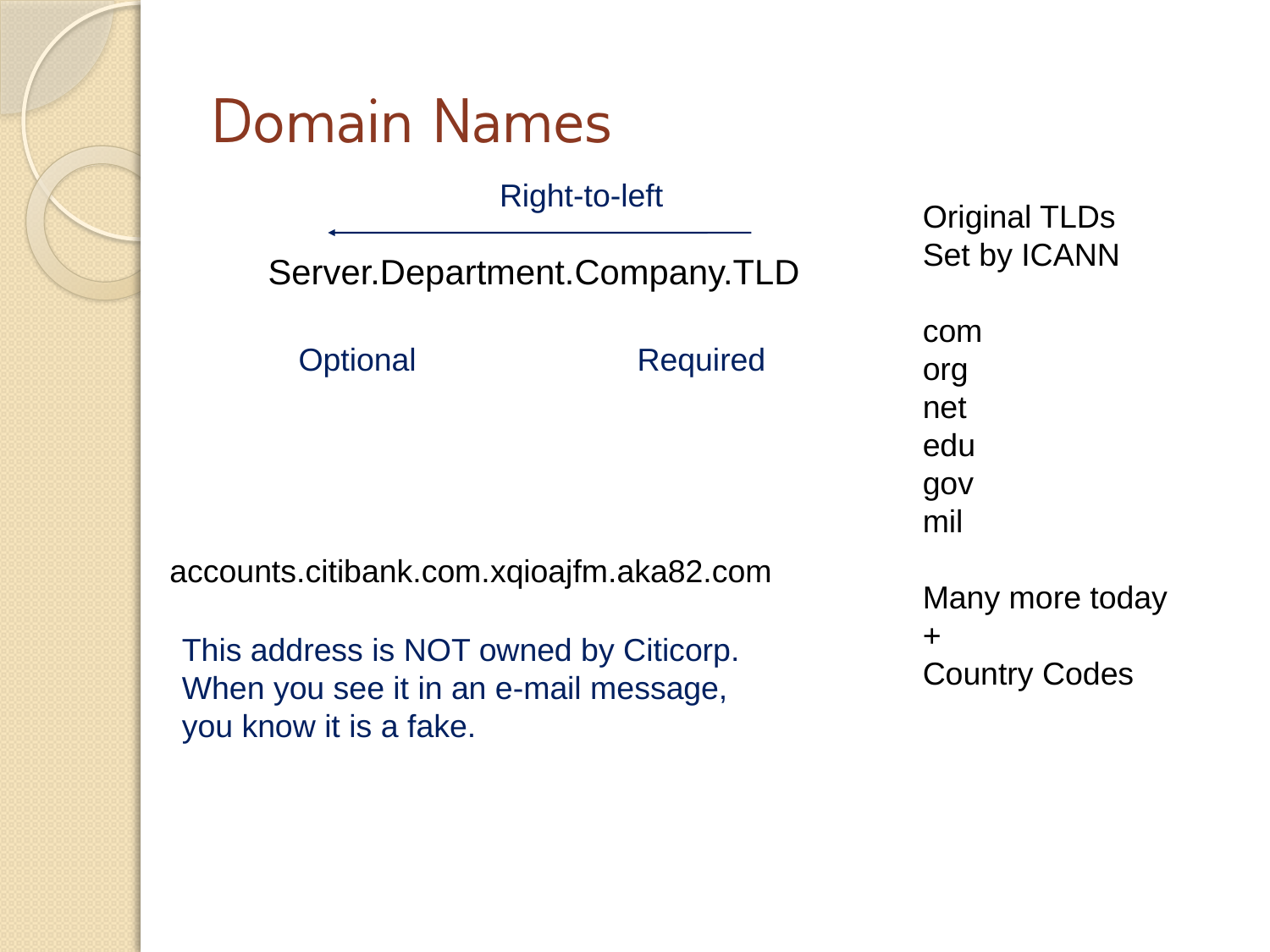

# Domain Names
Right-to-left
Original TLDs
Set by ICANN

com
org
net
edu
gov
mil

Many more today +
Country Codes

Server.Department.Company.TLD
Optional
Required
accounts.citibank.com.xqioajfm.aka82.com
This address is NOT owned by Citicorp.
When you see it in an e-mail message, you know it is a fake.